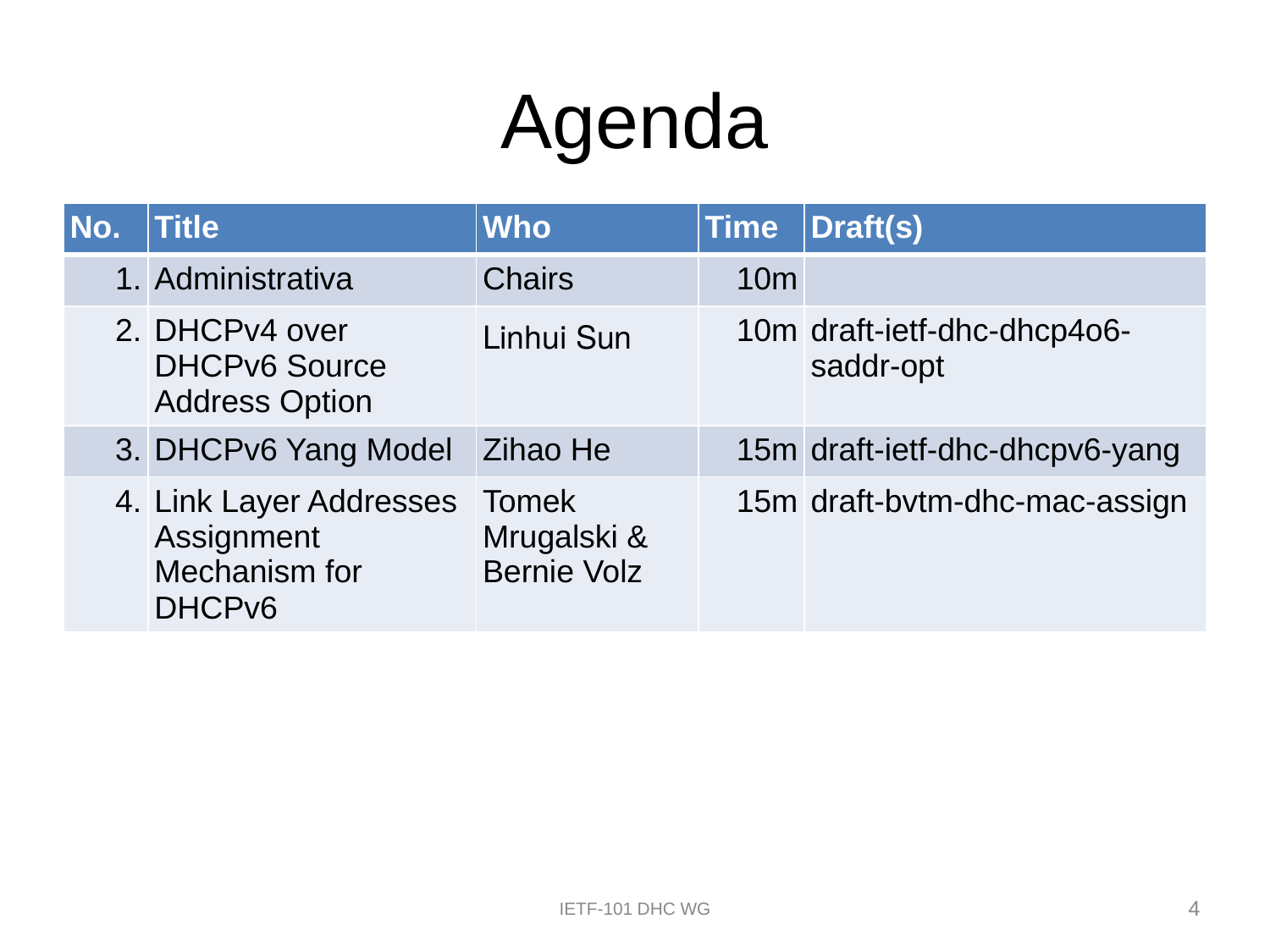

# Agenda
| No. | Title | Who | Time | Draft(s) |
| --- | --- | --- | --- | --- |
| 1. | Administrativa | Chairs | 10m |  |
| 2. | DHCPv4 over DHCPv6 Source Address Option | Linhui Sun | 10m | draft-ietf-dhc-dhcp4o6-saddr-opt |
| 3. | DHCPv6 Yang Model | Zihao He | 15m | draft-ietf-dhc-dhcpv6-yang |
| 4. | Link Layer Addresses Assignment Mechanism for DHCPv6 | Tomek Mrugalski & Bernie Volz | 15m | draft-bvtm-dhc-mac-assign |
4
IETF-101 DHC WG